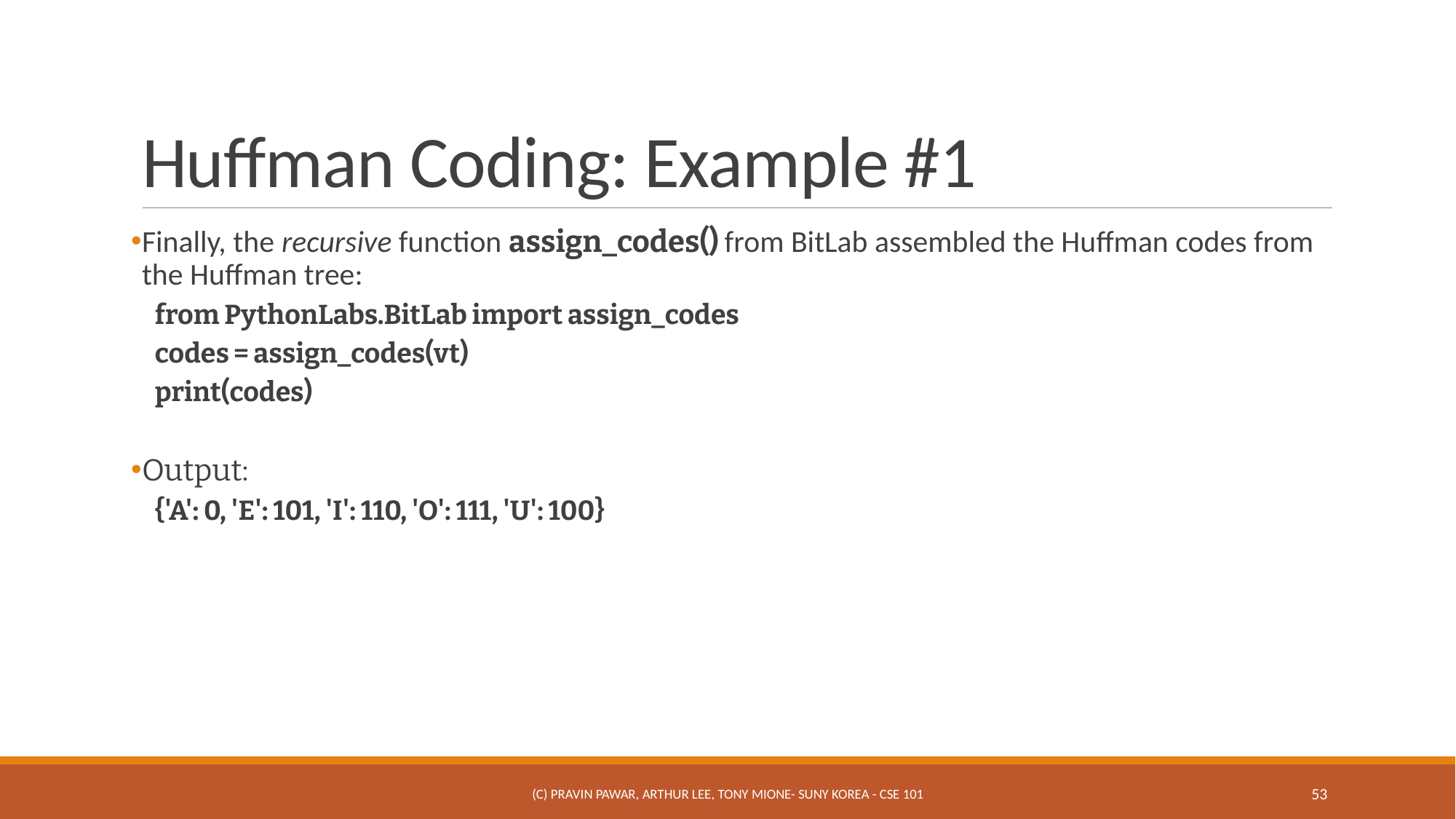

# Huffman Coding: Example #1
Finally, the recursive function assign_codes() from BitLab assembled the Huffman codes from the Huffman tree:
from PythonLabs.BitLab import assign_codes
codes = assign_codes(vt)
print(codes)

Output:
{'A': 0, 'E': 101, 'I': 110, 'O': 111, 'U': 100}

(c) Pravin Pawar, Arthur Lee, Tony Mione- SUNY Korea - CSE 101
53